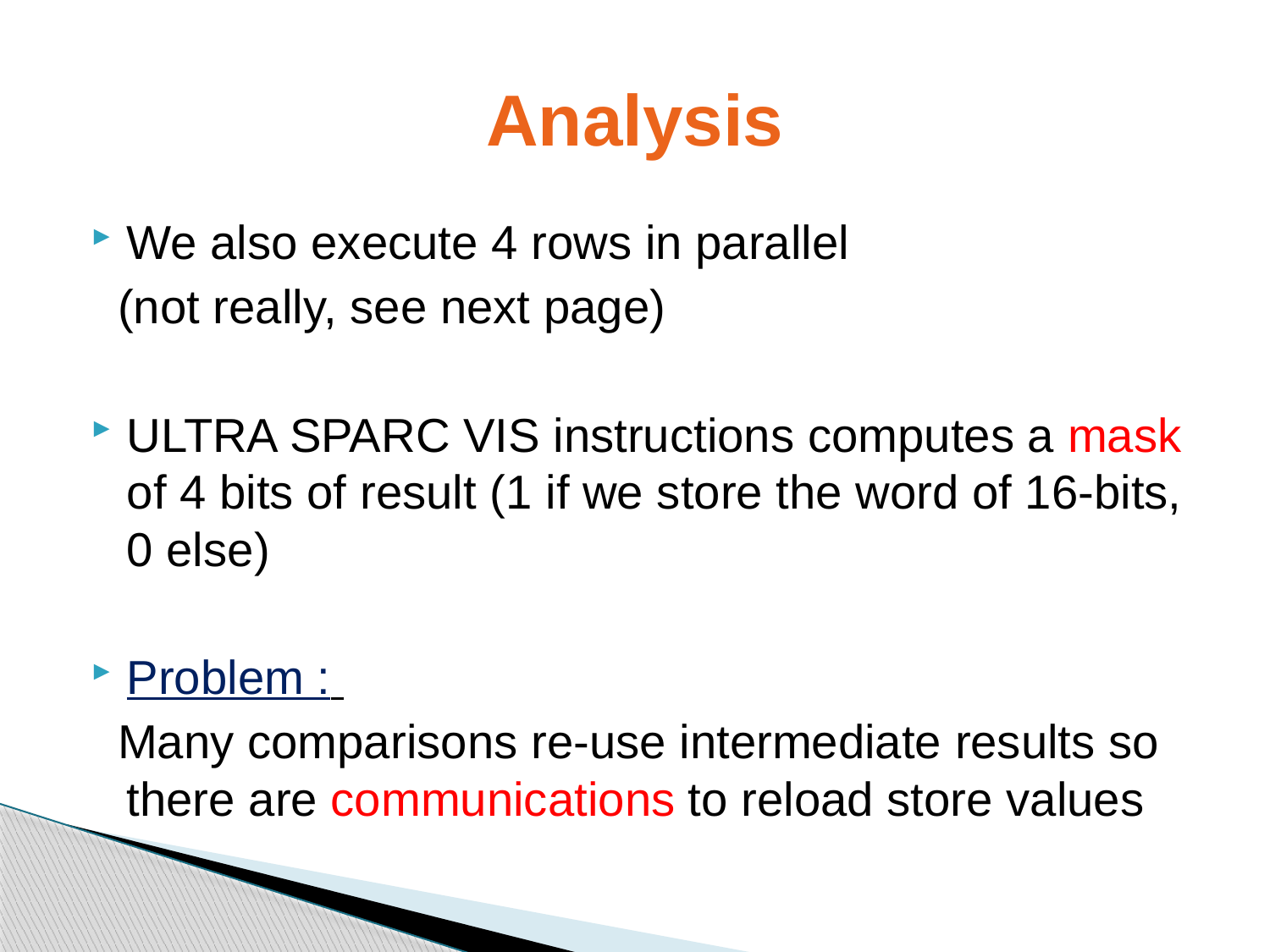

# Analysis
We also execute 4 rows in parallel
  (not really, see next page)

ULTRA SPARC VIS instructions computes a mask of 4 bits of result (1 if we store the word of 16-bits, 0 else)

Problem :
  Many comparisons re-use intermediate results so there are communications to reload store values